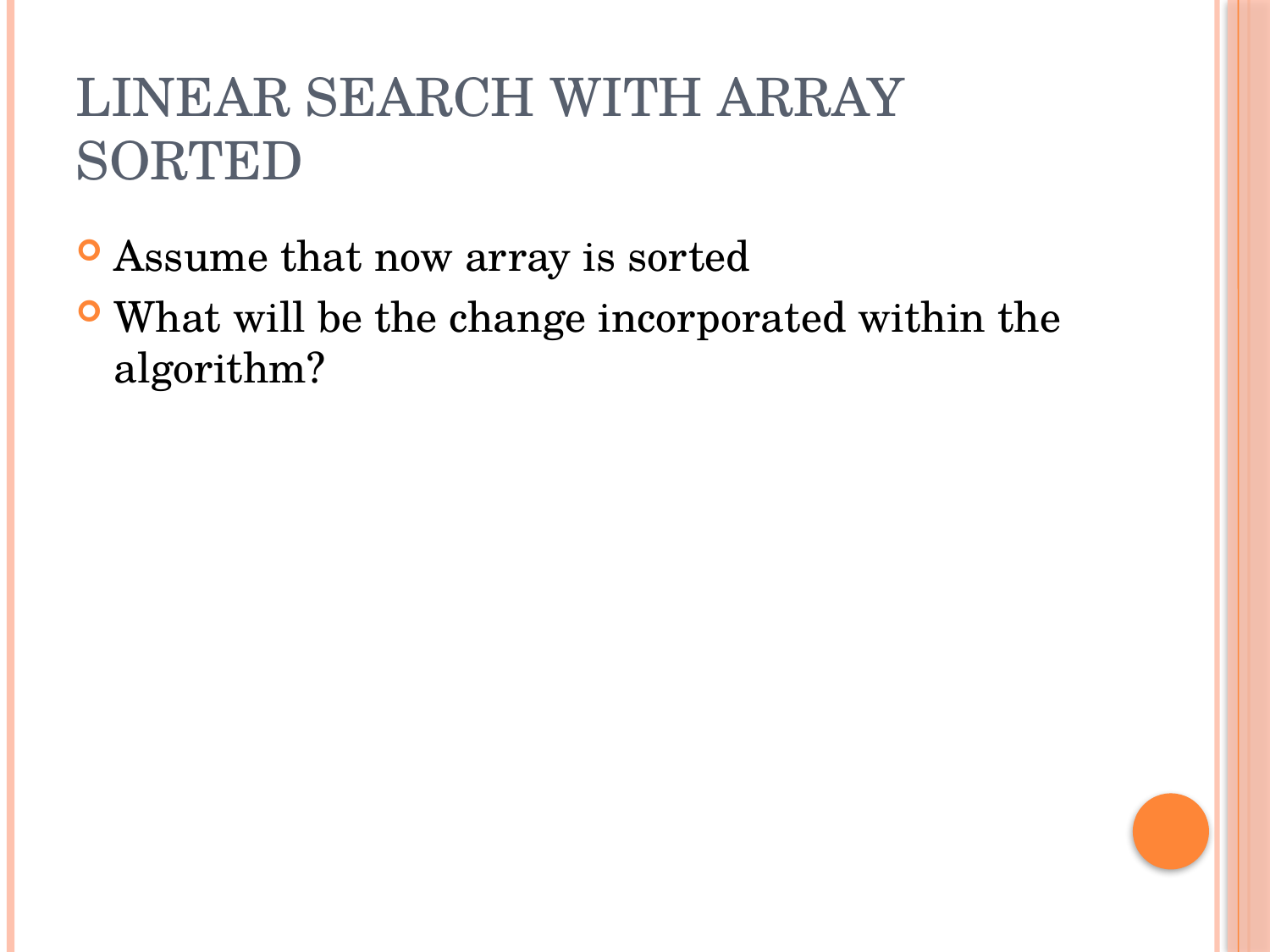

# Linear search with array sorted
Assume that now array is sorted
What will be the change incorporated within the algorithm?